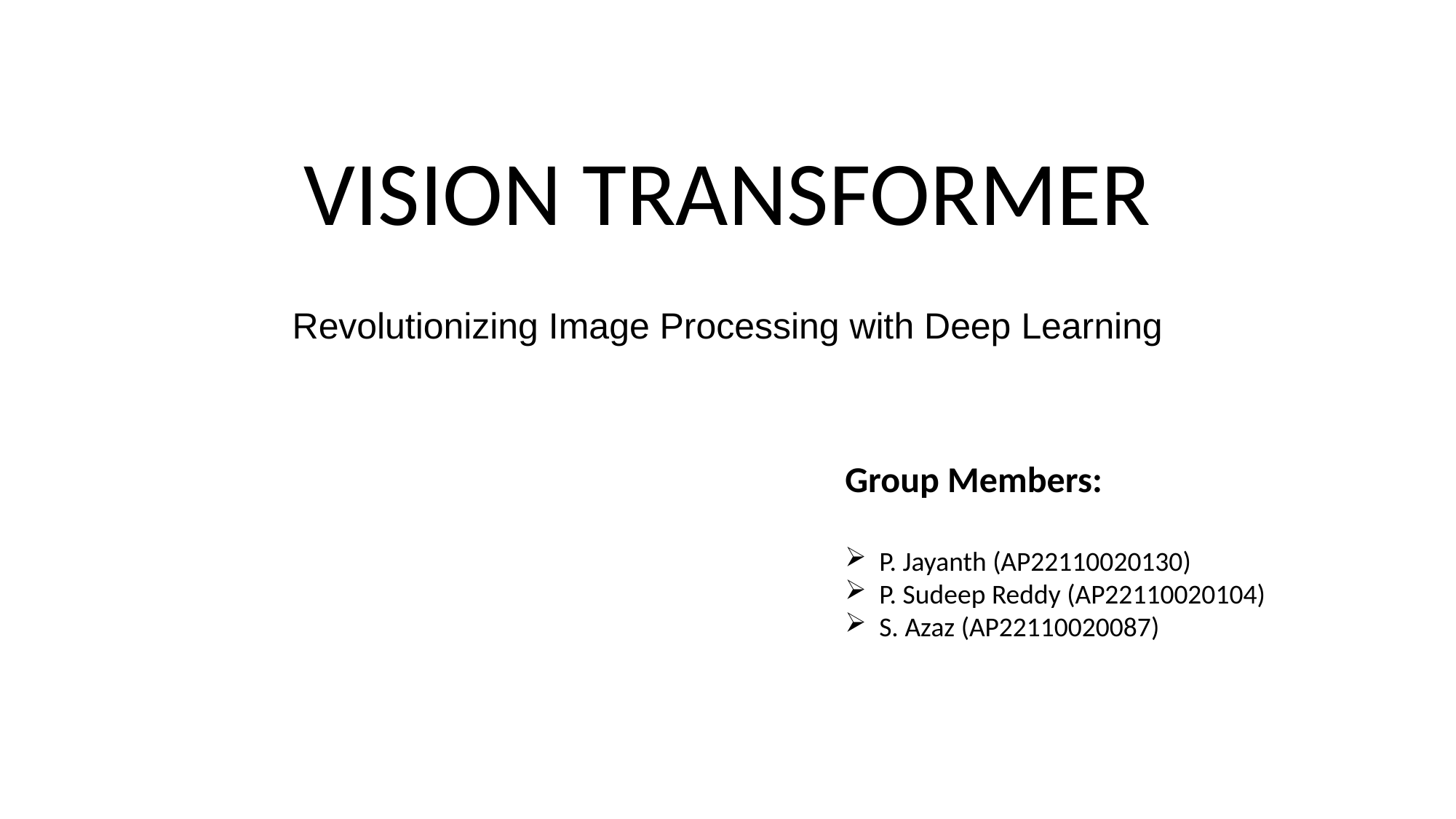

# VISION TRANSFORMER
Revolutionizing Image Processing with Deep Learning

Group Members:

P. Jayanth (AP22110020130)
P. Sudeep Reddy (AP22110020104)
S. Azaz (AP22110020087)